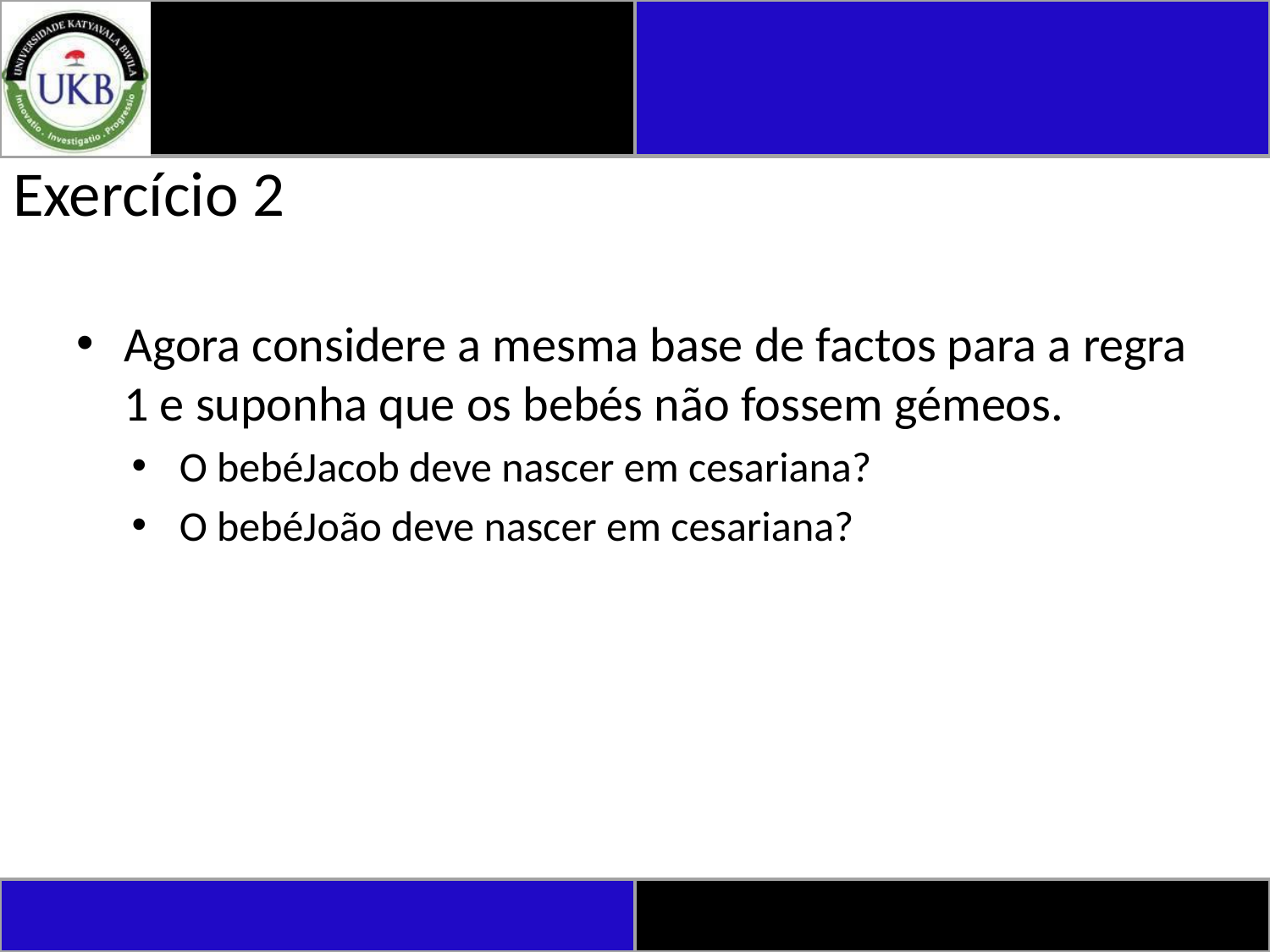

# Exercício 2
Agora considere a mesma base de factos para a regra 1 e suponha que os bebés não fossem gémeos.
O bebéJacob deve nascer em cesariana?
O bebéJoão deve nascer em cesariana?